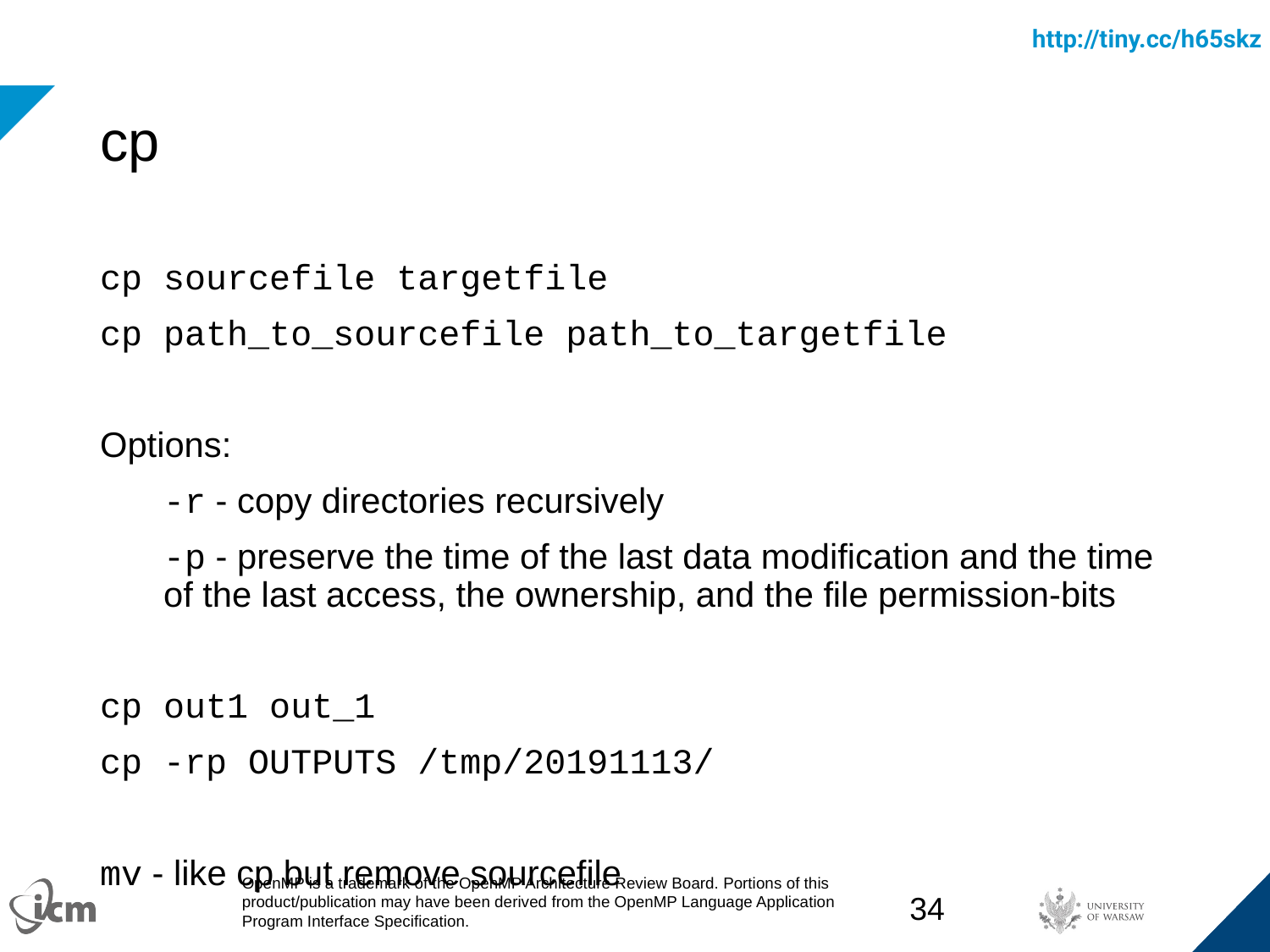

# cp
cp sourcefile targetfile
cp path_to_sourcefile path_to_targetfile

Options:
-r - copy directories recursively
-p - preserve the time of the last data modification and the time of the last access, the ownership, and the file permission-bits

cp out1 out_1
cp -rp OUTPUTS /tmp/20191113/

mv - like cp but remove sourcefile

34